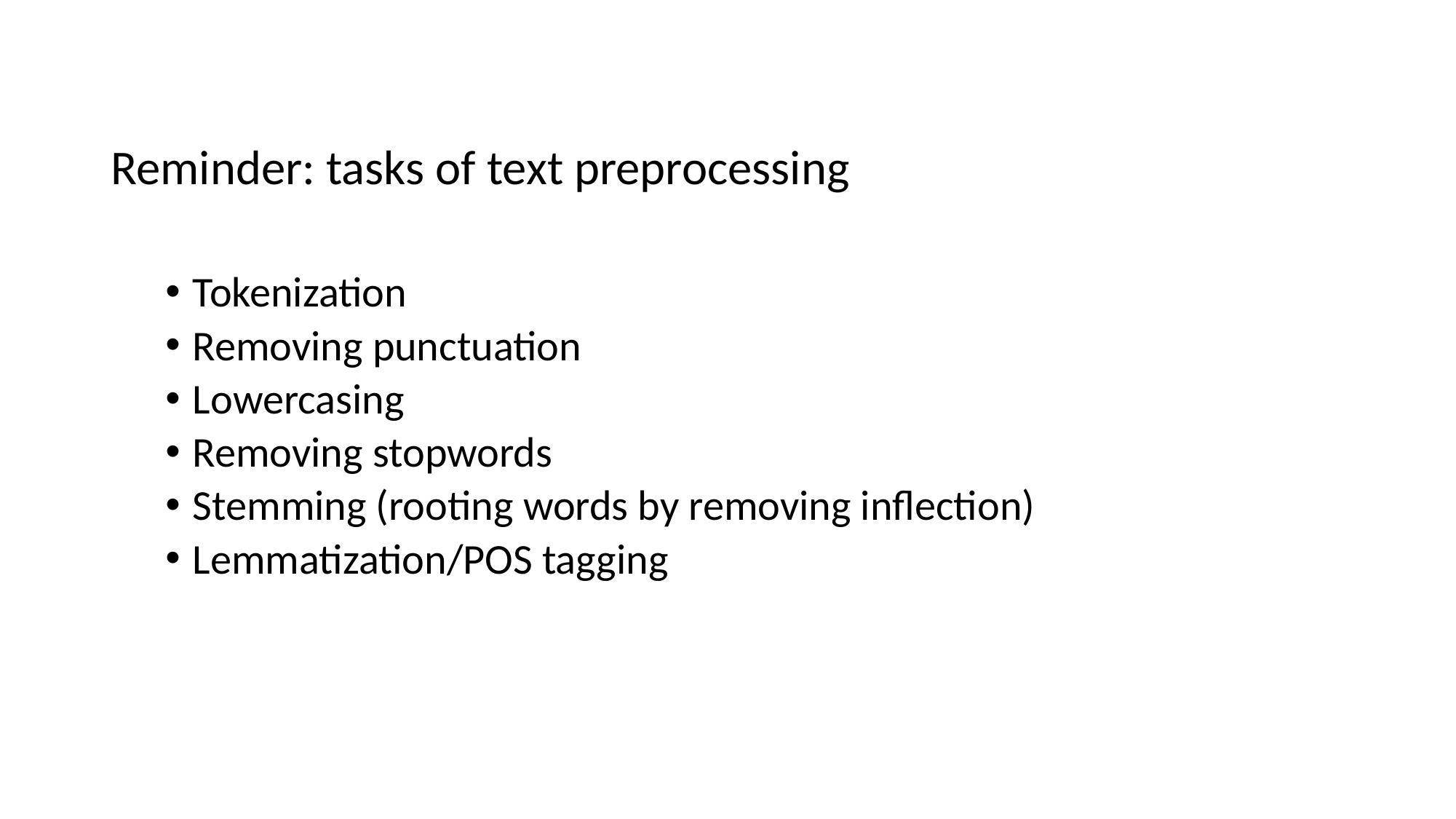

Reminder: tasks of text preprocessing

Tokenization
Removing punctuation
Lowercasing
Removing stopwords
Stemming (rooting words by removing inflection)
Lemmatization/POS tagging